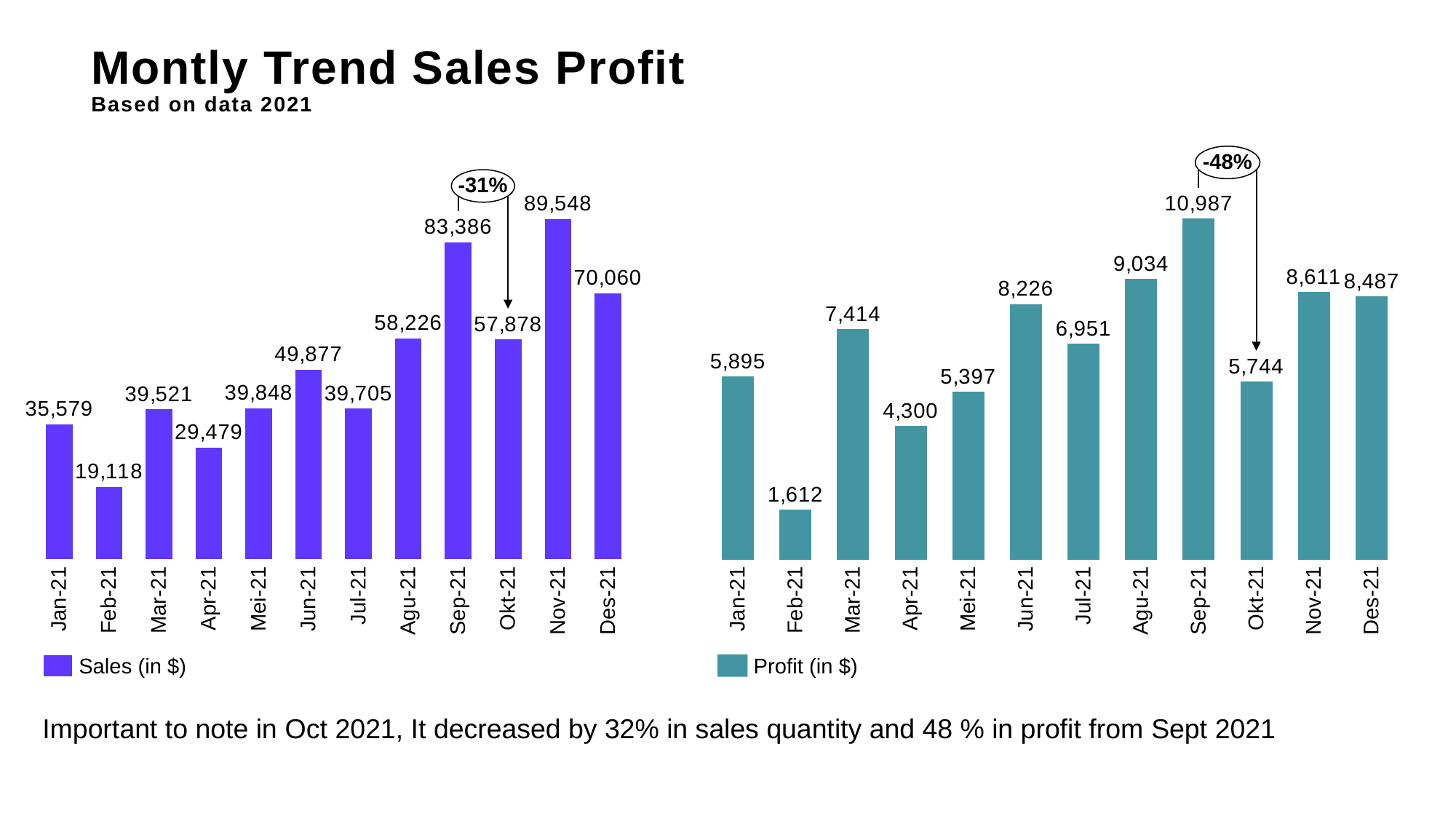

# Montly Trend Sales Profit Based on data 2021
-48%
-31%

### Chart

| Category |  |
|---|---|

### Chart

| Category |  |
|---|---|
Jan-21
Feb-21
Mar-21
Apr-21
Mei-21
Jun-21
Jul-21
Agu-21
Sep-21
Okt-21
Nov-21
Des-21
Jan-21
Feb-21
Mar-21
Apr-21
Mei-21
Jun-21
Jul-21
Agu-21
Sep-21
Okt-21
Nov-21
Des-21

Sales (in $)
Profit (in $)
Important to note in Oct 2021, It decreased by 32% in sales quantity and 48 % in profit from Sept 2021